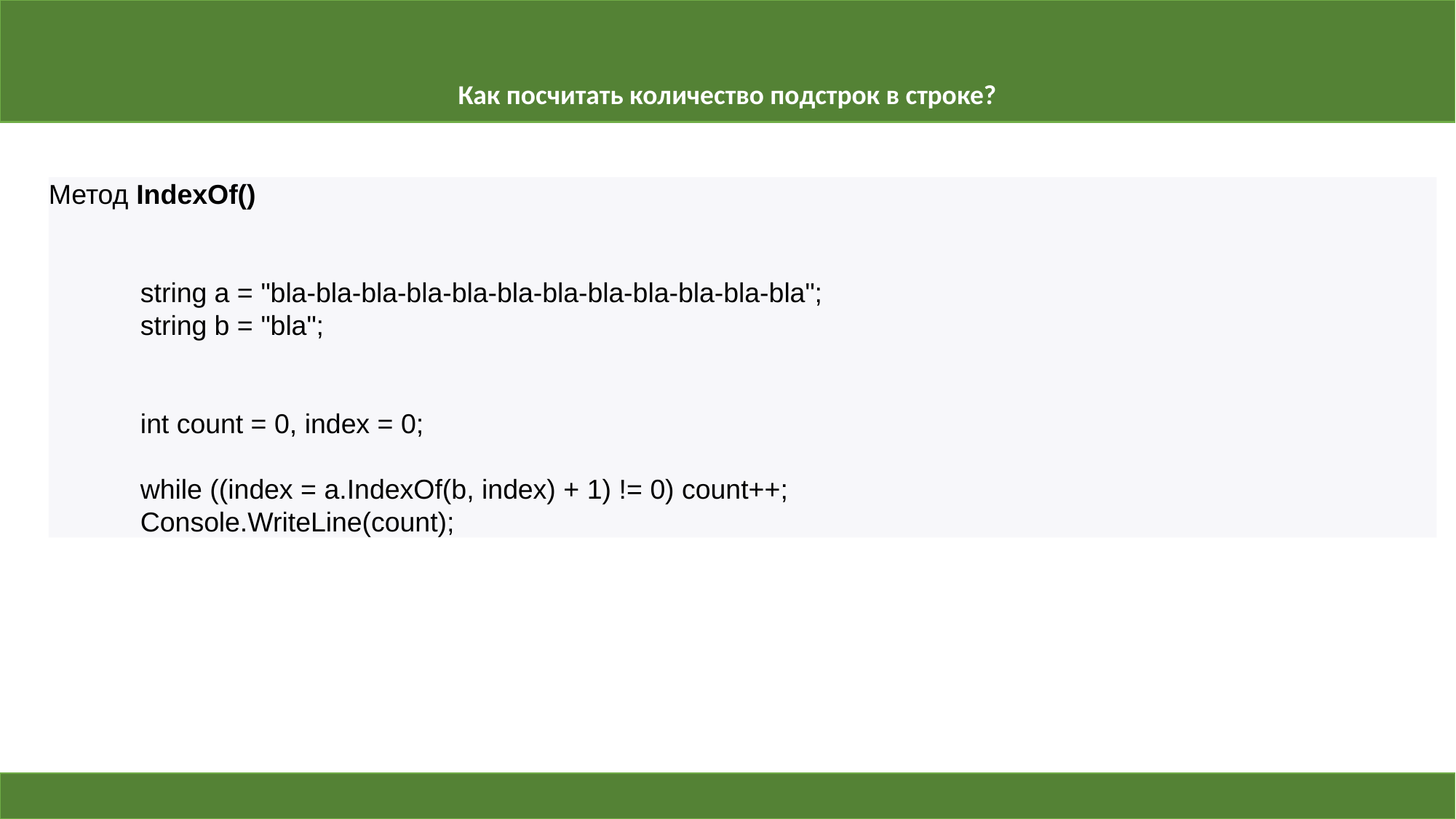

Как посчитать количество подстрок в строке?

Метод IndexOf()

            string a = "bla-bla-bla-bla-bla-bla-bla-bla-bla-bla-bla-bla";
            string b = "bla";

            int count = 0, index = 0;

            while ((index = a.IndexOf(b, index) + 1) != 0) count++;
            Console.WriteLine(count);